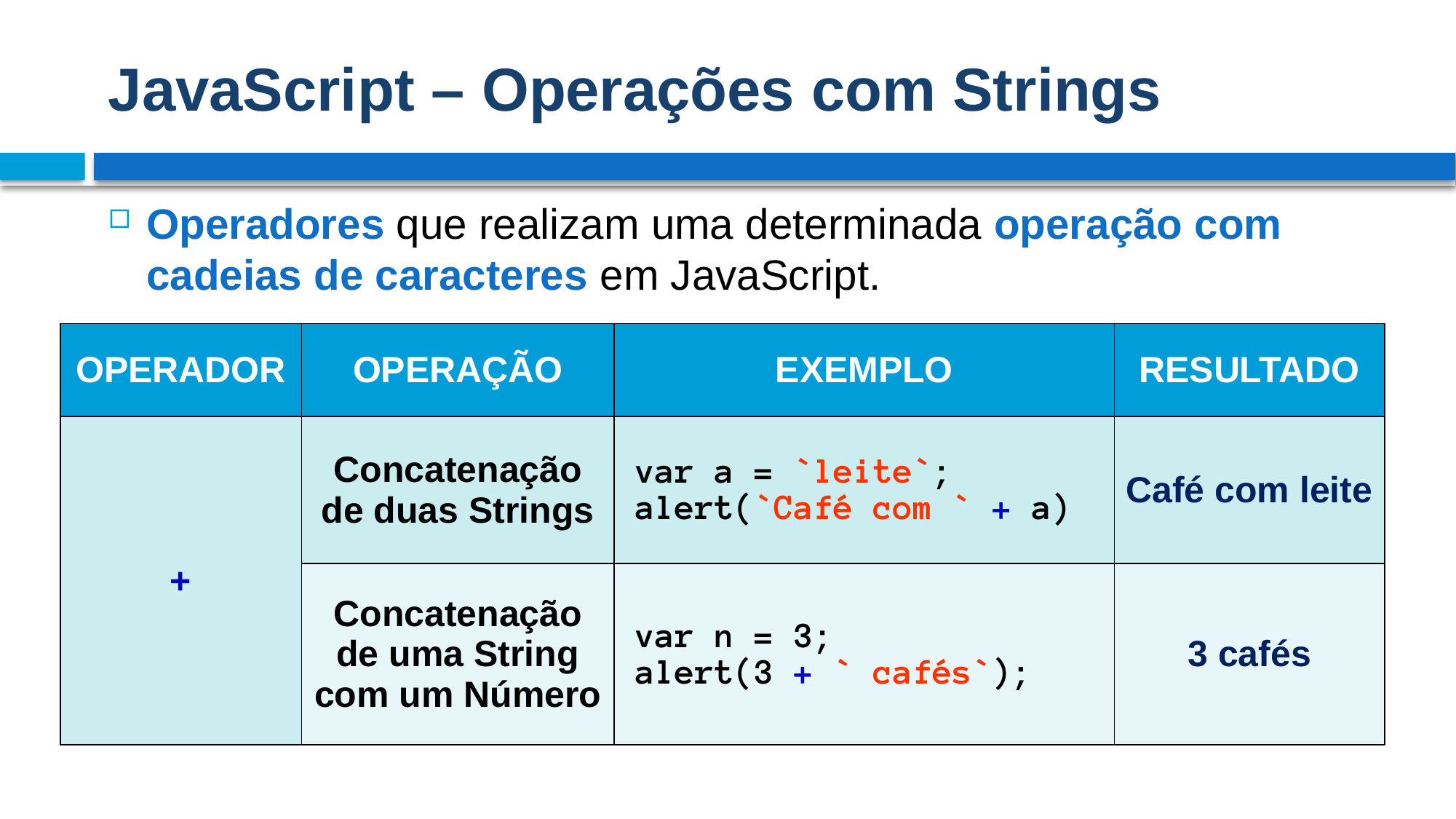

# JavaScript – Operações com Strings
53
Operadores que realizam uma determinada operação com cadeias de caracteres em JavaScript.
| OPERADOR | OPERAÇÃO | EXEMPLO | RESULTADO |
| --- | --- | --- | --- |
| + | Concatenação de duas Strings | var a = `leite`; alert(`Café com ` + a) | Café com leite |
|  | Concatenação de uma String com um Número | var n = 3; alert(3 + ` cafés`); | 3 cafés |